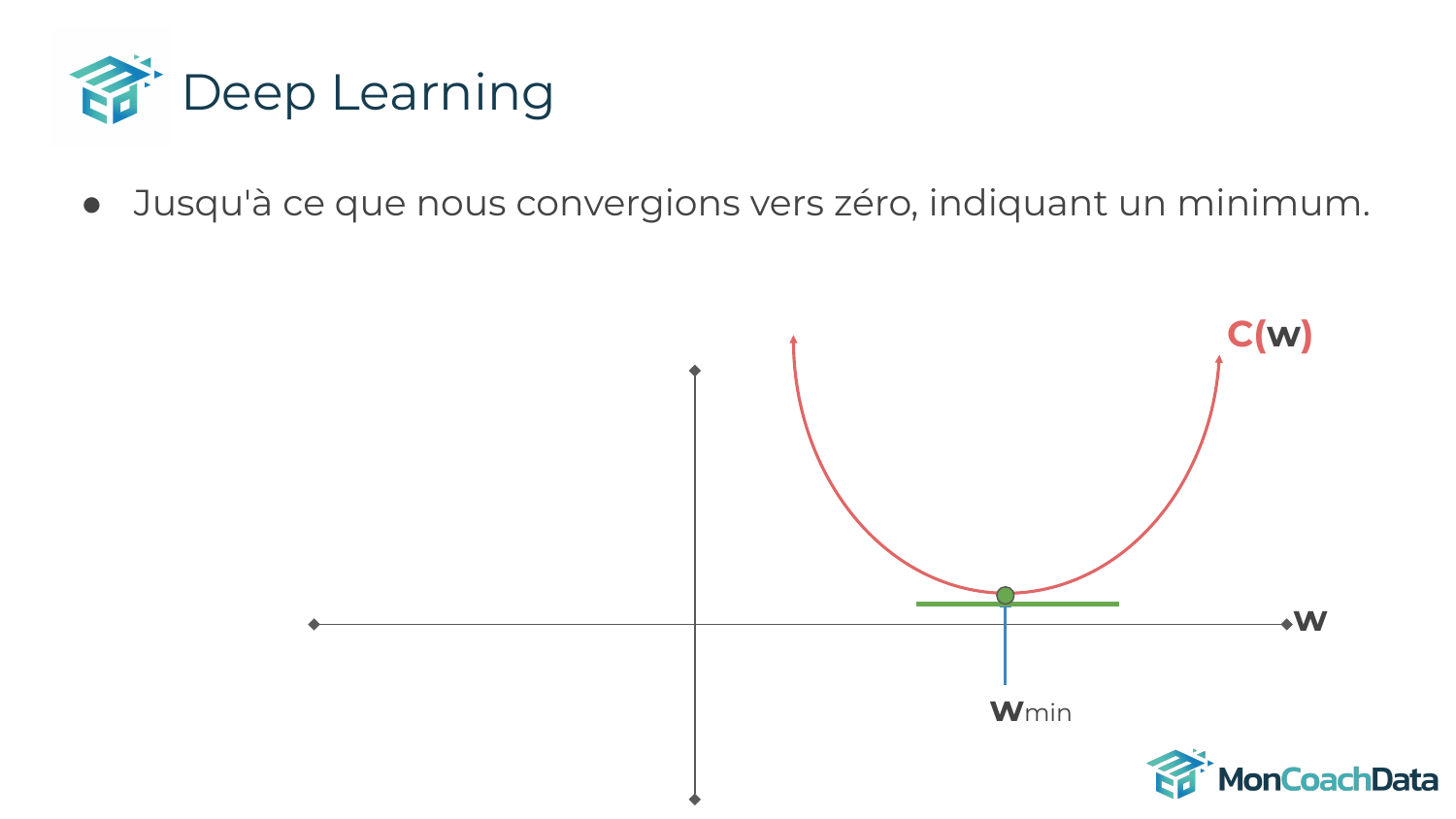

# Deep Learning

Jusqu'à ce que nous convergions vers zéro, indiquant un minimum.
C(w)
w

wmin